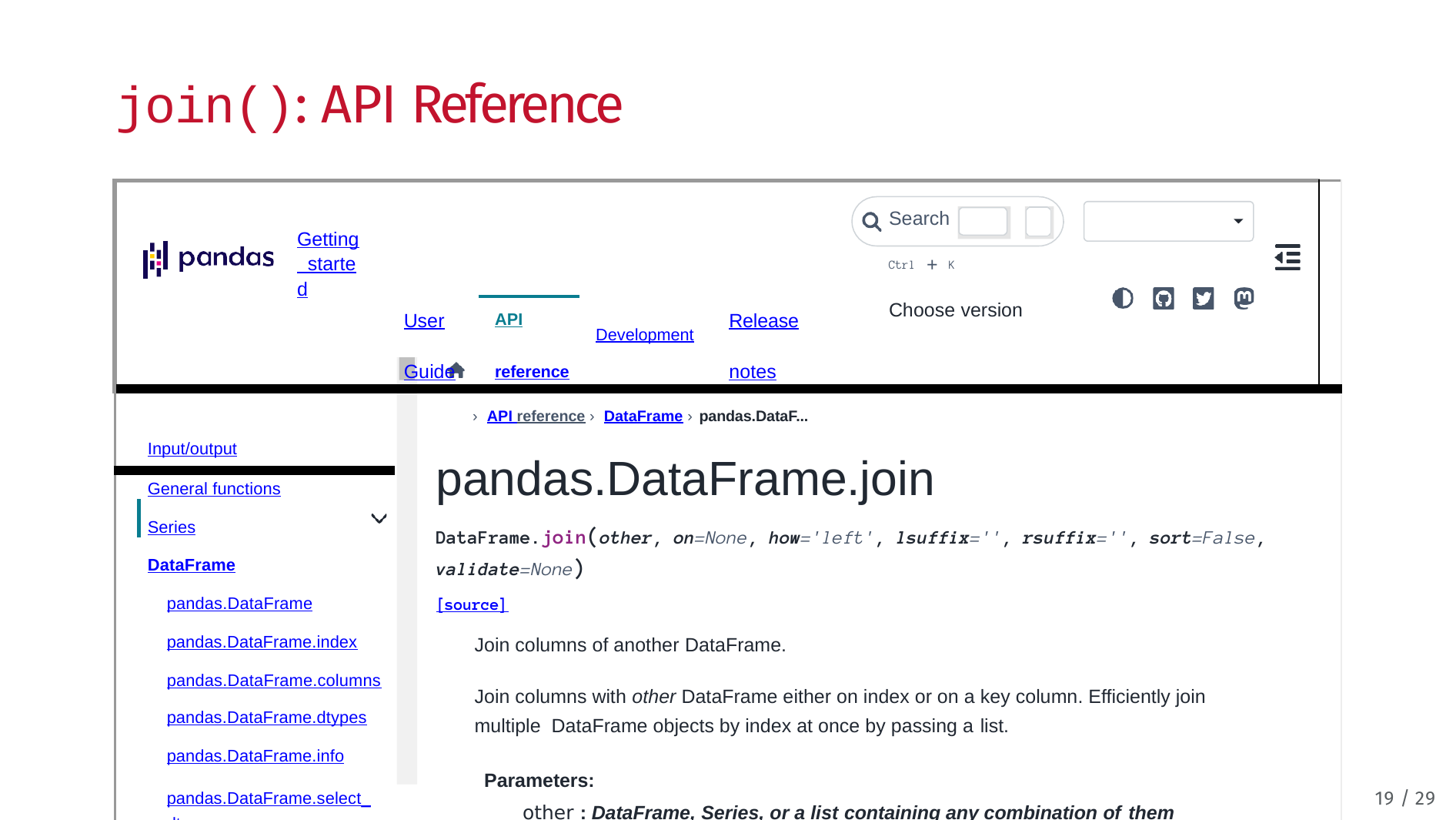

# join(): API Reference
| Getting started | Search Ctrl + K Choose version User API Development Release Guide reference notes |  |  |
| --- | --- | --- | --- |
| Input/output |  | › API reference › DataFrame › pandas.DataF... pandas.DataFrame.join DataFrame.join(other, on=None, how='left', lsuffix='', rsuffix='', sort=False, validate=None) [source] Join columns of another DataFrame. Join columns with other DataFrame either on index or on a key column. Efficiently join multiple DataFrame objects by index at once by passing a list. Parameters: other : DataFrame, Series, or a list containing any combination of them |  |
| General functions |  |  |  |
| Series |  |  |  |
| DataFrame |  |  |  |
| pandas.DataFrame |  |  |  |
| pandas.DataFrame.index |  |  |  |
| pandas.DataFrame.columns |  |  |  |
| pandas.DataFrame.dtypes |  |  |  |
| pandas.DataFrame.info |  |  |  |
| pandas.DataFrame.select\_dt ypes |  |  |  |

19 / 29